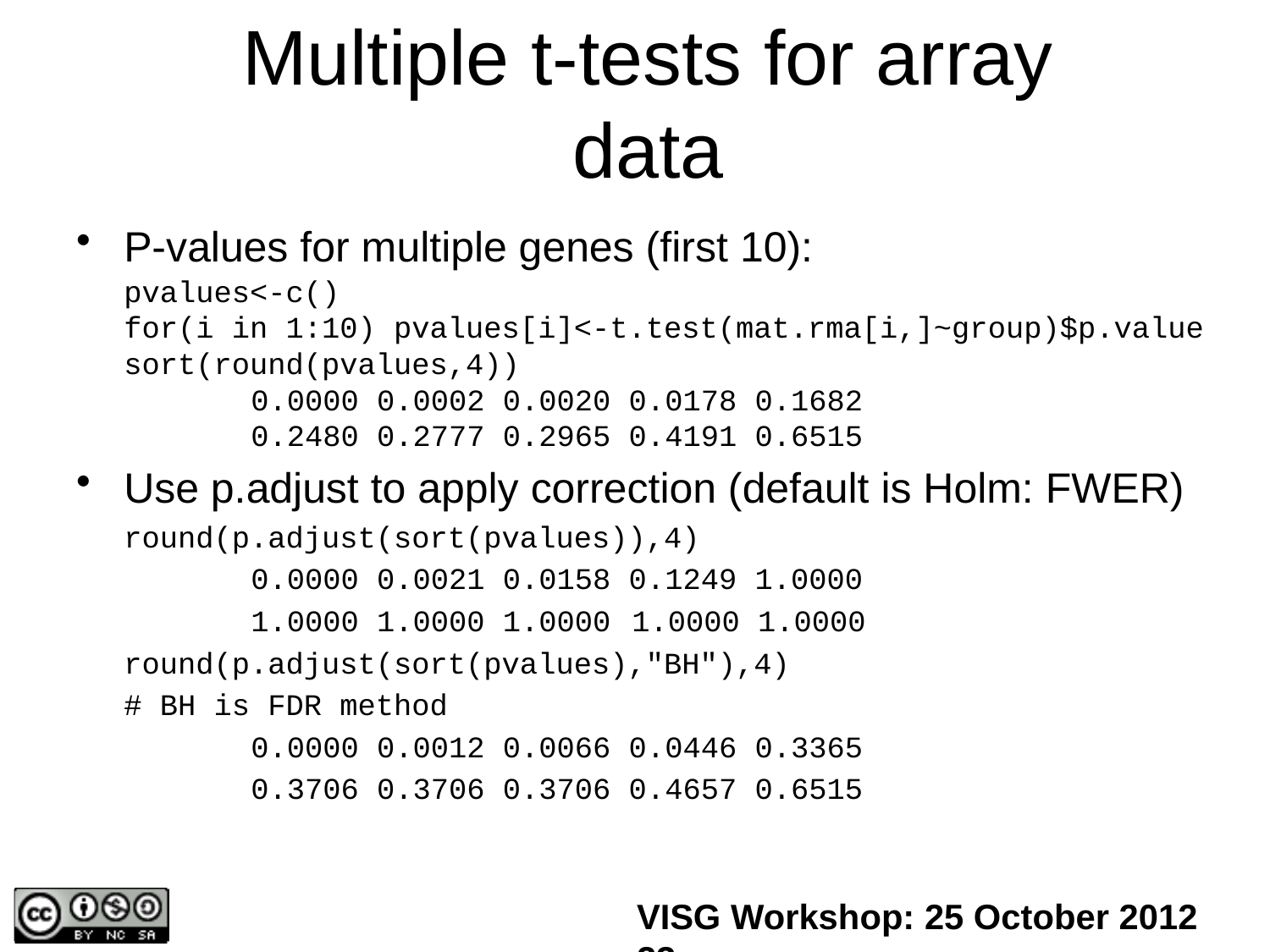

# Multiple t-tests for array data
P-values for multiple genes (first 10):
	pvalues<-c()
	for(i in 1:10) pvalues[i]<-t.test(mat.rma[i,]~group)$p.value
	sort(round(pvalues,4))
		0.0000 0.0002 0.0020 0.0178 0.1682
		0.2480 0.2777 0.2965 0.4191 0.6515
Use p.adjust to apply correction (default is Holm: FWER)
	round(p.adjust(sort(pvalues)),4)
		0.0000 0.0021 0.0158 0.1249 1.0000
		1.0000 1.0000 1.0000 	1.0000 1.0000
	round(p.adjust(sort(pvalues),"BH"),4)
	# BH is FDR method
		0.0000 0.0012 0.0066 0.0446 0.3365
		0.3706 0.3706 0.3706 0.4657 0.6515